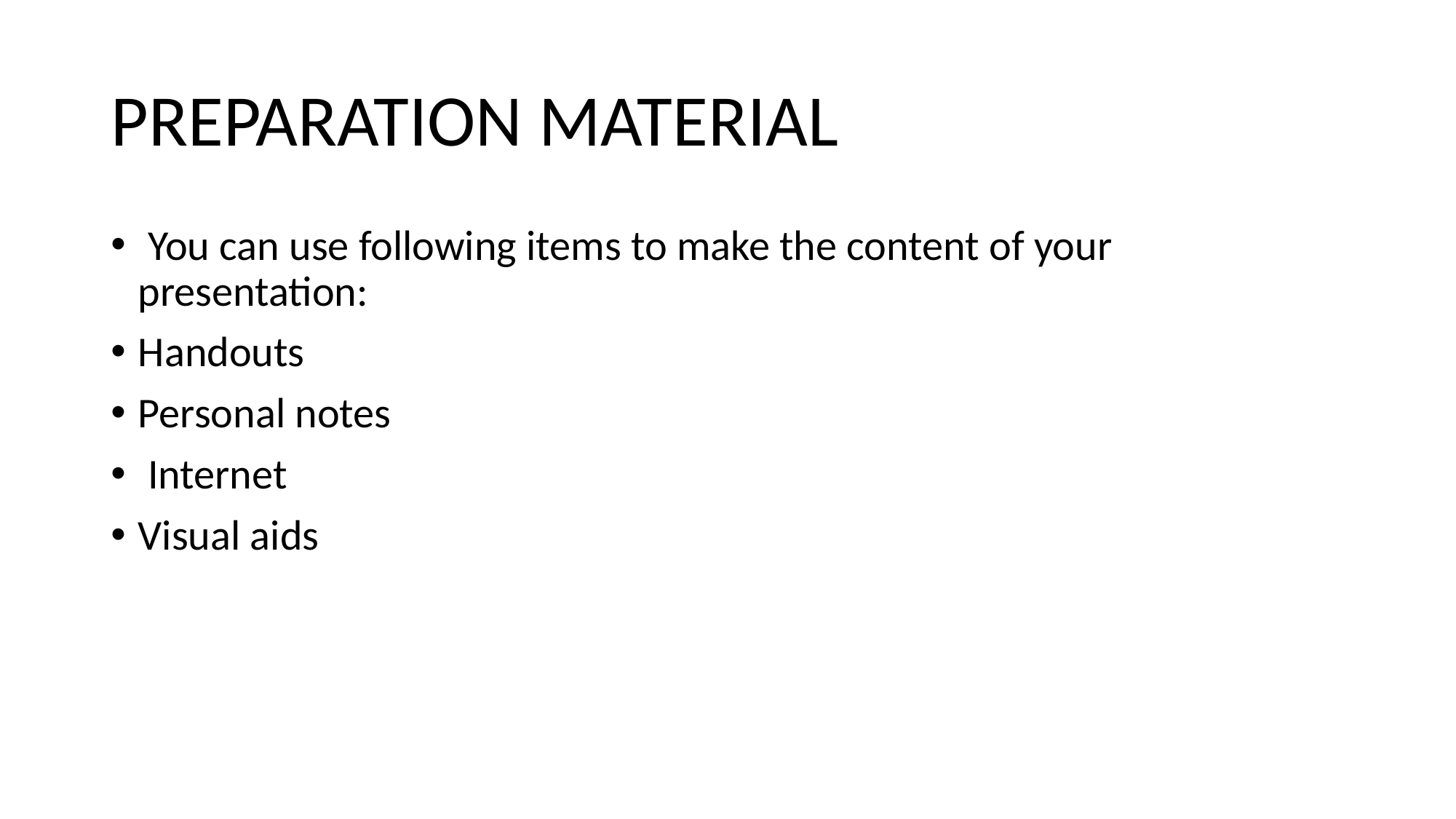

# PREPARATION MATERIAL
 You can use following items to make the content of your presentation:
Handouts
Personal notes
 Internet
Visual aids